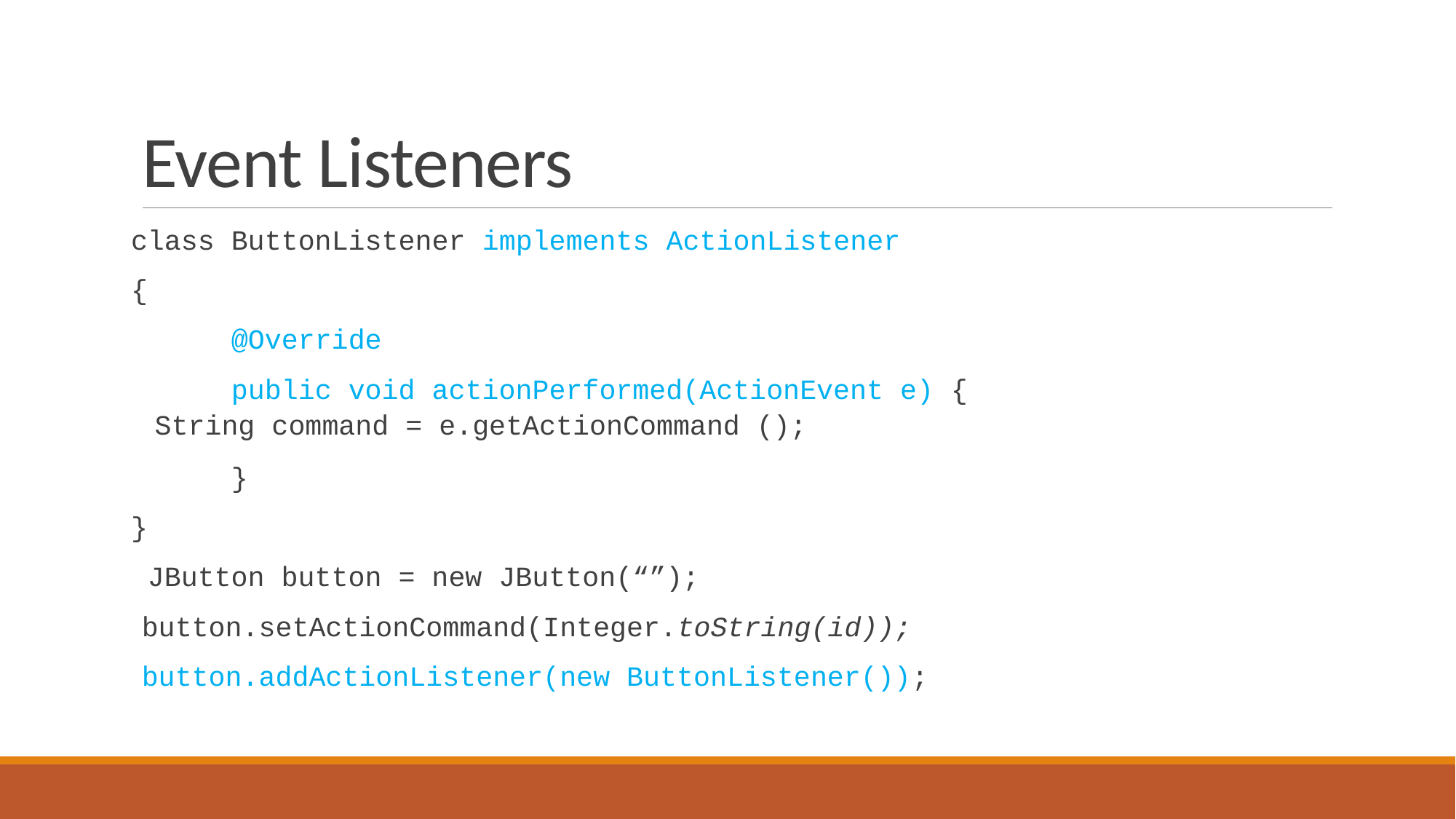

# Event Listeners
class ButtonListener implements ActionListener
{
	@Override
	public void actionPerformed(ActionEvent e) {
		String command = e.getActionCommand ();
	}
}
 JButton button = new JButton(“”);
button.setActionCommand(Integer.toString(id));
button.addActionListener(new ButtonListener());